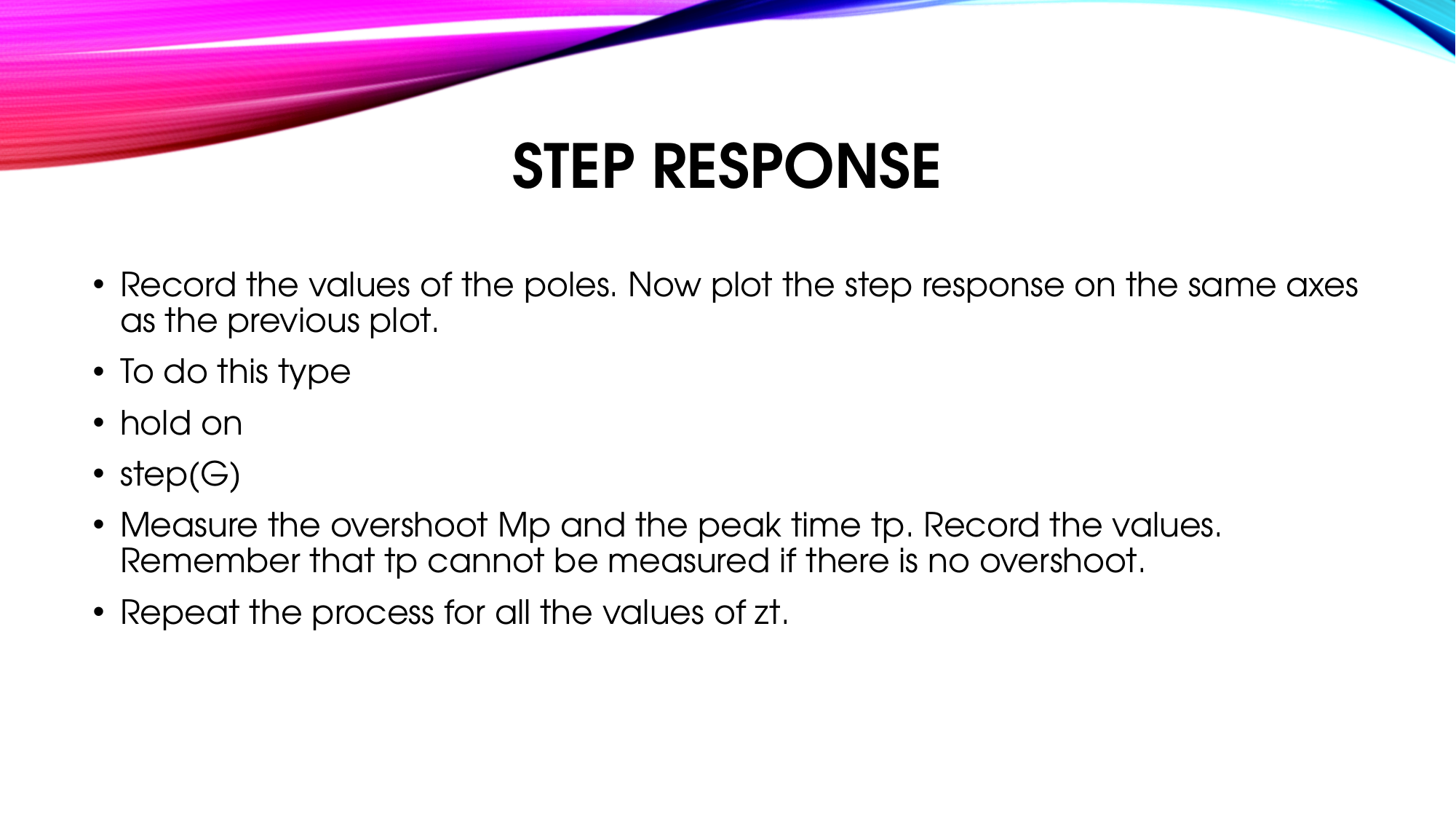

# Step Response
Record the values of the poles. Now plot the step response on the same axes as the previous plot.
To do this type
hold on
step(G)
Measure the overshoot Mp and the peak time tp. Record the values. Remember that tp cannot be measured if there is no overshoot.
Repeat the process for all the values of zt.